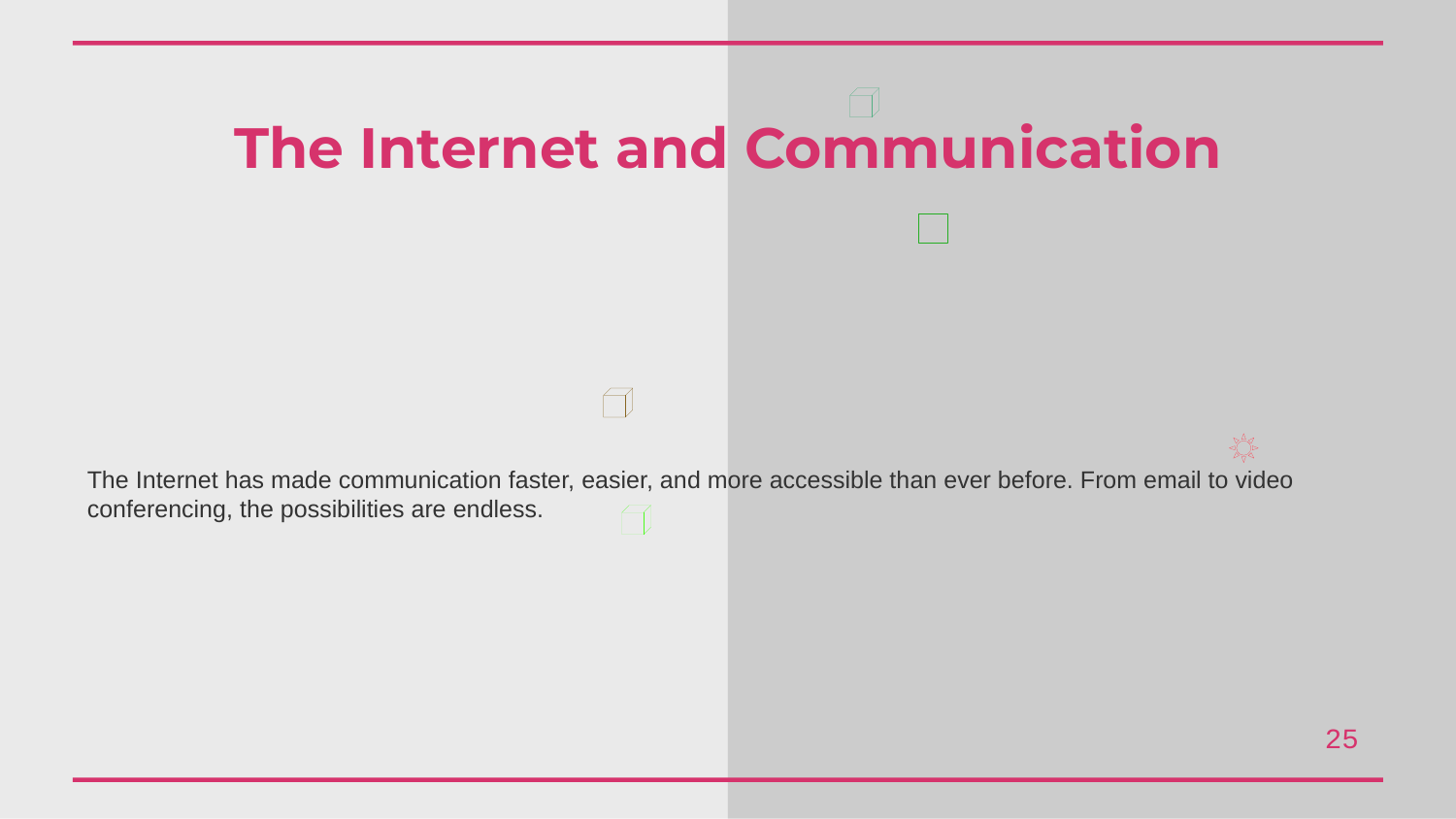

The Internet and Communication

The Internet has made communication faster, easier, and more accessible than ever before. From email to video conferencing, the possibilities are endless.

25